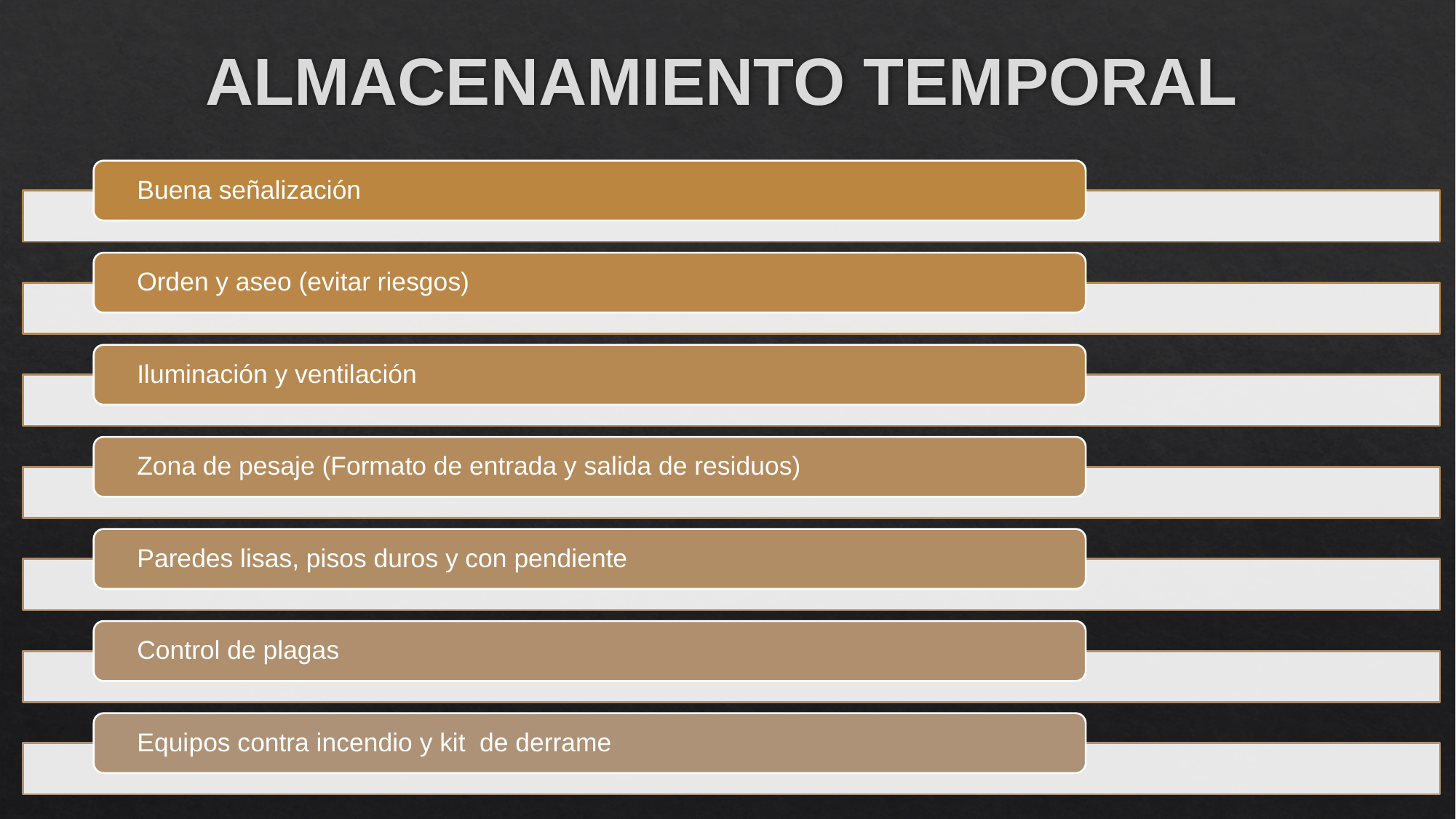

# ALMACENAMIENTO TEMPORAL
Buena señalización
Orden y aseo (evitar riesgos)
Iluminación y ventilación
Zona de pesaje (Formato de entrada y salida de residuos)
Paredes lisas, pisos duros y con pendiente
Control de plagas
Equipos contra incendio y kit  de derrame